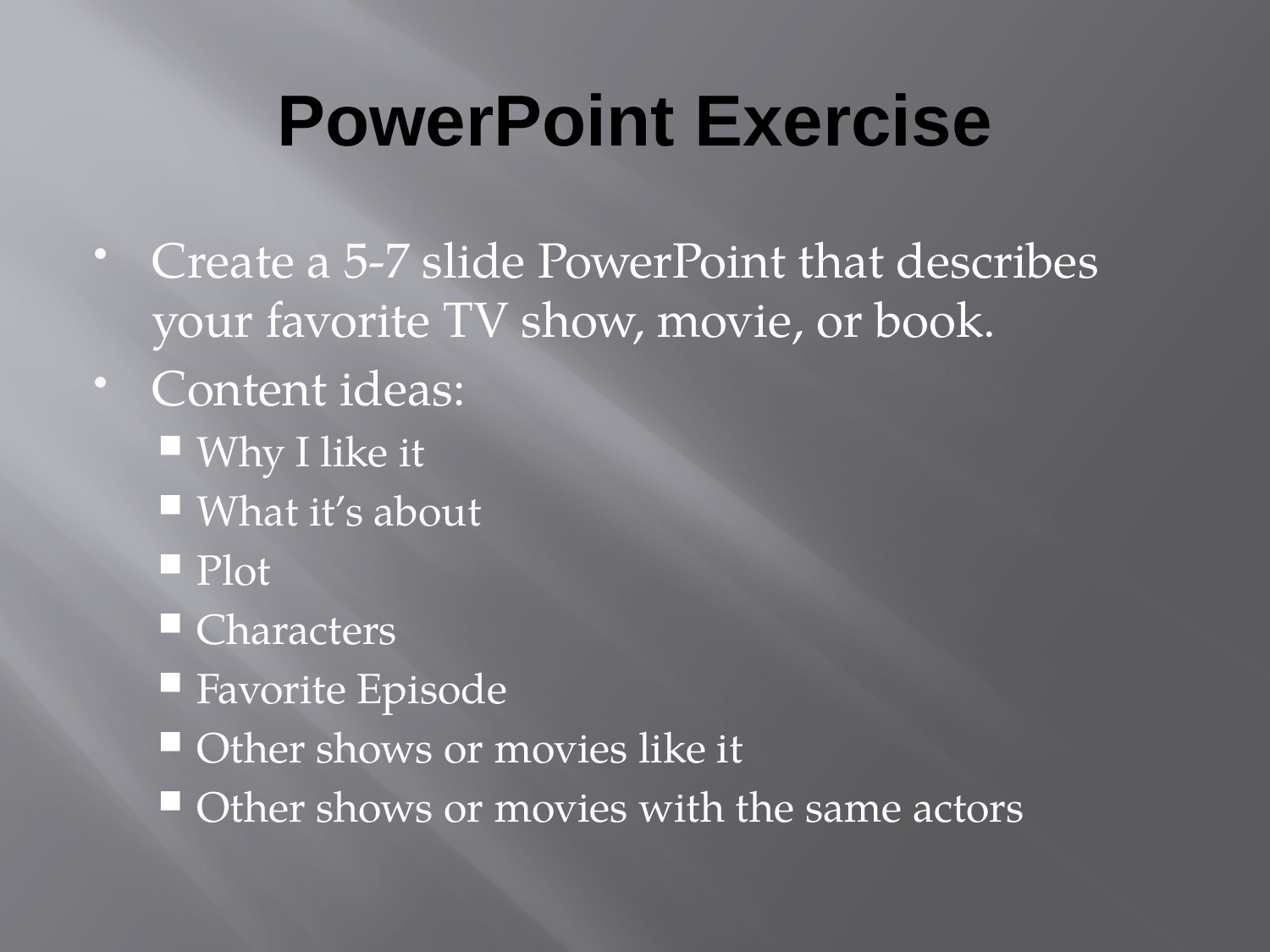

# PowerPoint Exercise
Create a 5-7 slide PowerPoint that describes your favorite TV show, movie, or book.
Content ideas:
Why I like it
What it’s about
Plot
Characters
Favorite Episode
Other shows or movies like it
Other shows or movies with the same actors